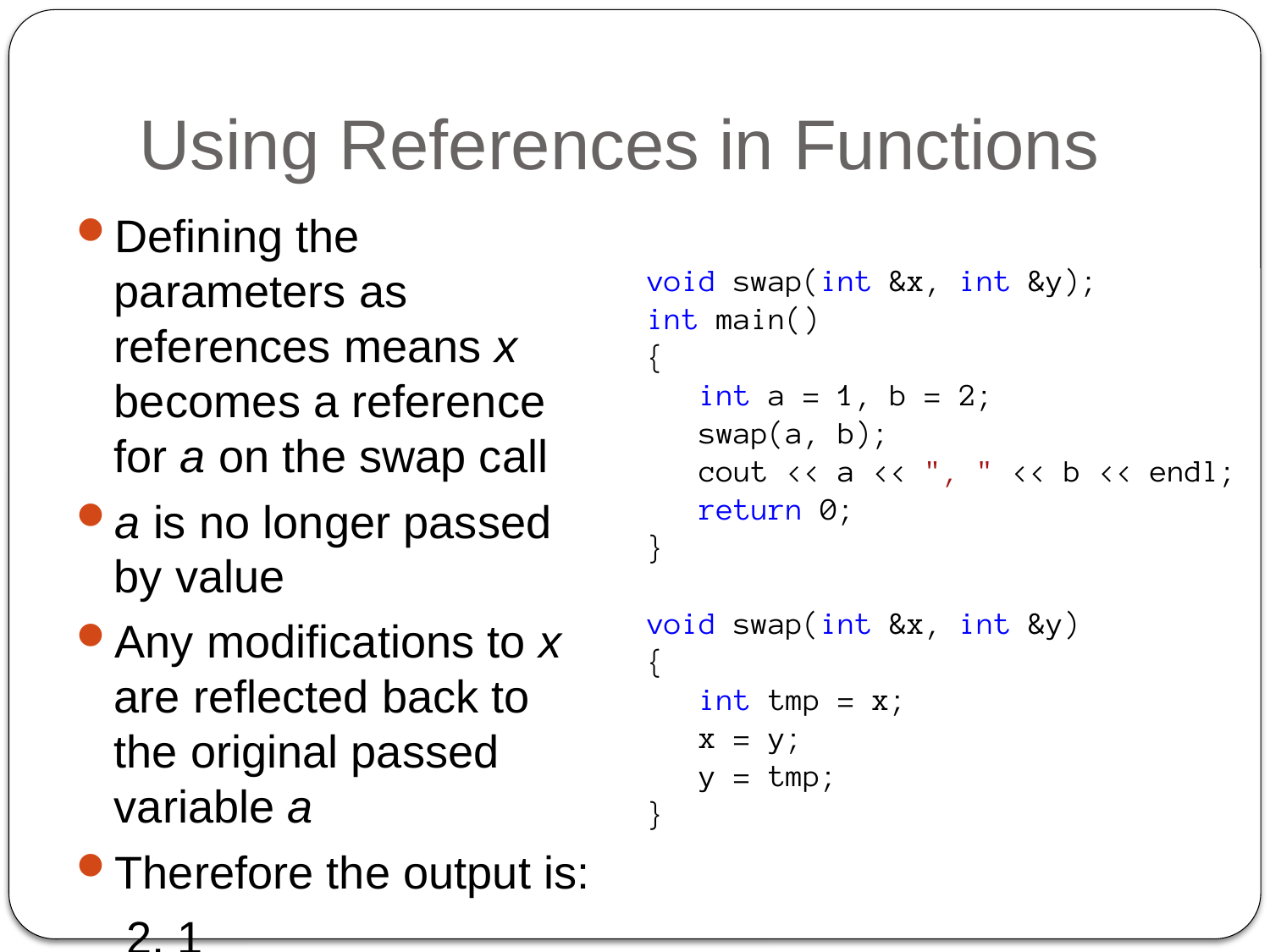

# Using References in Functions
Defining the parameters as references means x becomes a reference for a on the swap call
a is no longer passed by value
Any modifications to x are reflected back to the original passed variable a
Therefore the output is:
    2, 1
void swap(int &x, int &y);
int main()
{
   int a = 1, b = 2;
   swap(a, b);
   cout << a << ", " << b << endl;
   return 0;
}

void swap(int &x, int &y)
{
   int tmp = x;
   x = y;
   y = tmp;
}